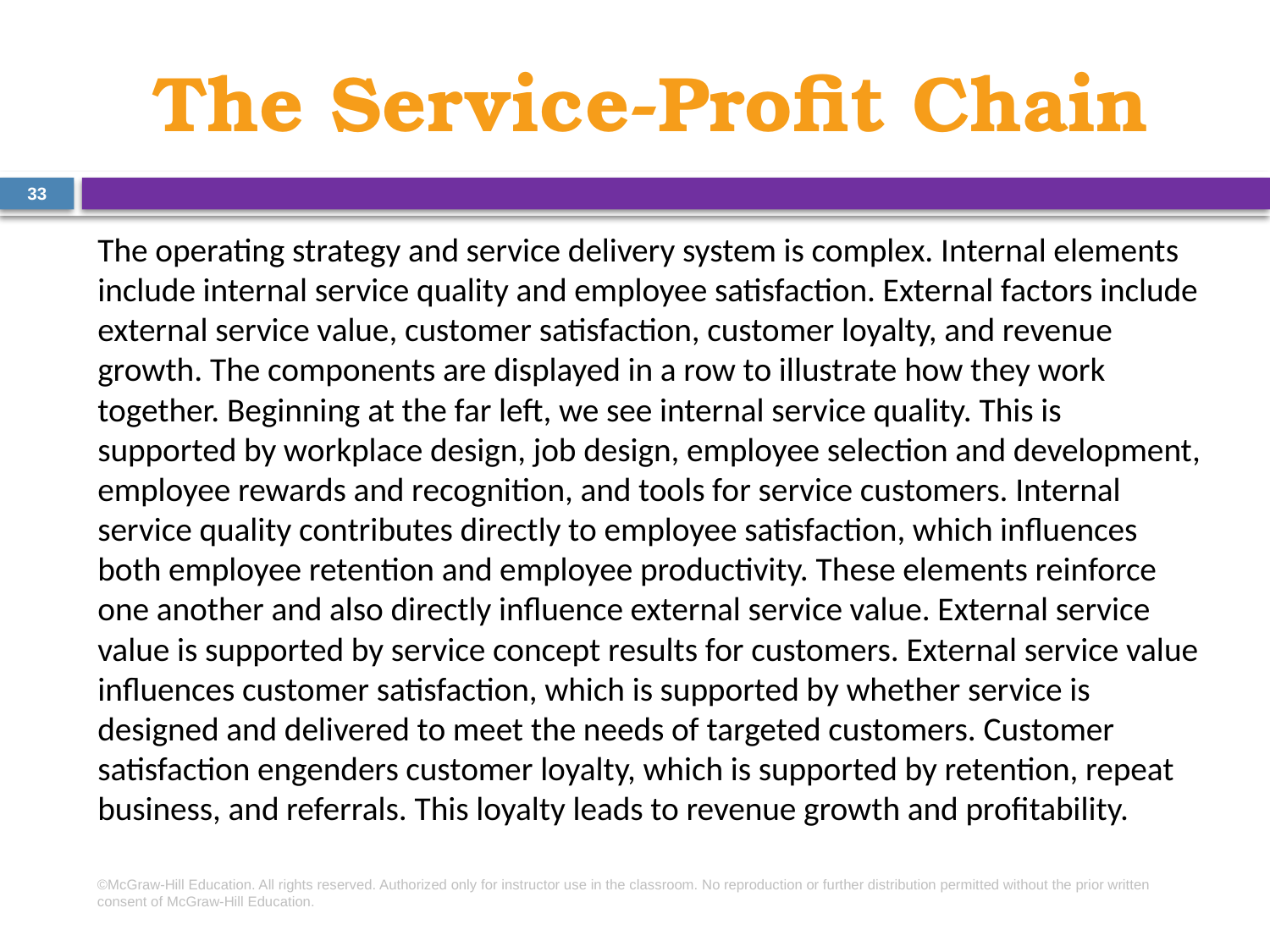

# The Service-Profit Chain
33
The operating strategy and service delivery system is complex. Internal elements include internal service quality and employee satisfaction. External factors include external service value, customer satisfaction, customer loyalty, and revenue growth. The components are displayed in a row to illustrate how they work together. Beginning at the far left, we see internal service quality. This is supported by workplace design, job design, employee selection and development, employee rewards and recognition, and tools for service customers. Internal service quality contributes directly to employee satisfaction, which influences both employee retention and employee productivity. These elements reinforce one another and also directly influence external service value. External service value is supported by service concept results for customers. External service value influences customer satisfaction, which is supported by whether service is designed and delivered to meet the needs of targeted customers. Customer satisfaction engenders customer loyalty, which is supported by retention, repeat business, and referrals. This loyalty leads to revenue growth and profitability.
©McGraw-Hill Education. All rights reserved. Authorized only for instructor use in the classroom. No reproduction or further distribution permitted without the prior written consent of McGraw-Hill Education.